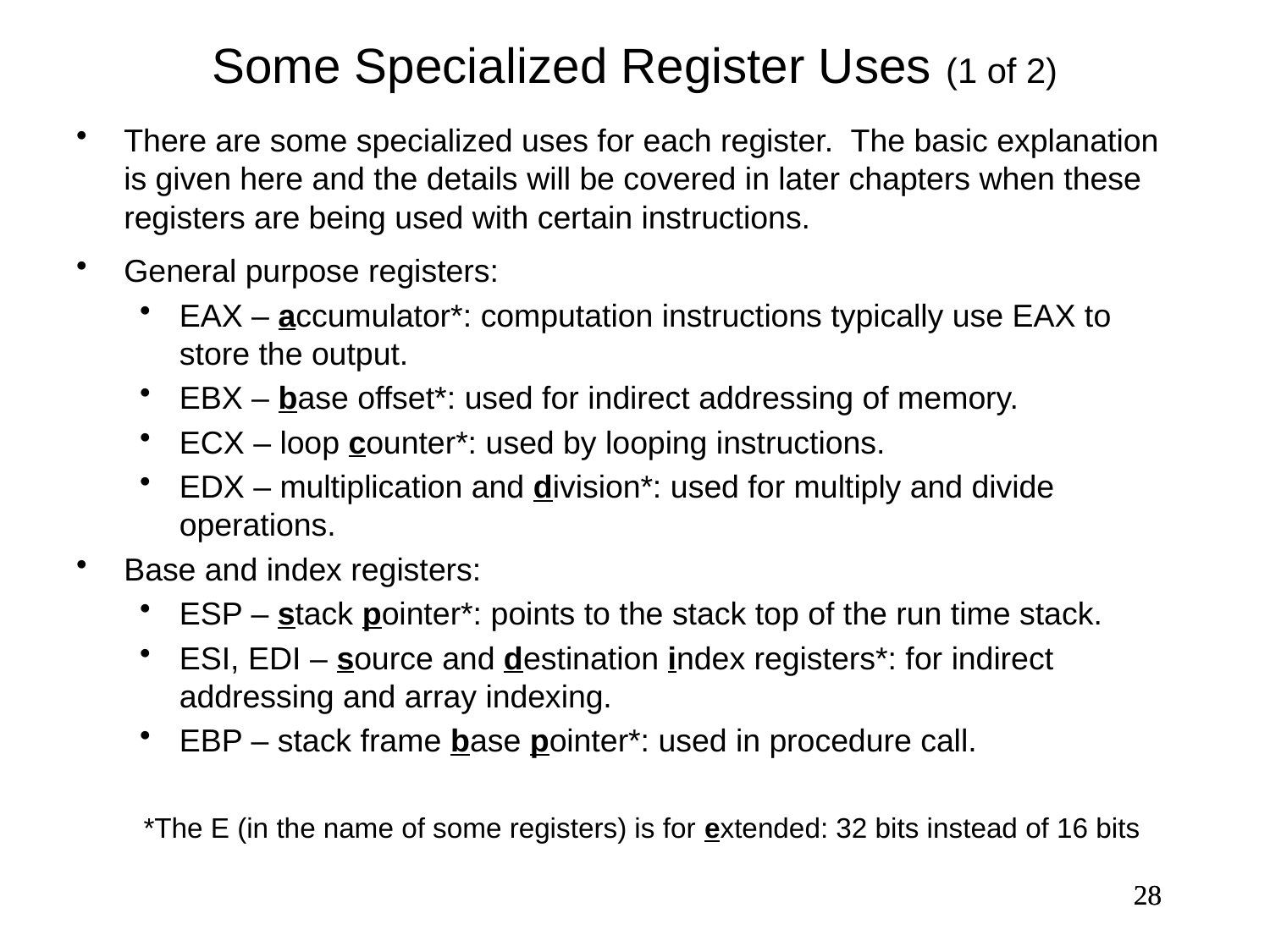

Some Specialized Register Uses (1 of 2)

There are some specialized uses for each register.  The basic explanation is given here and the details will be covered in later chapters when these registers are being used with certain instructions.
General purpose registers:
EAX – accumulator*: computation instructions typically use EAX to store the output.
EBX – base offset*: used for indirect addressing of memory.
ECX – loop counter*: used by looping instructions.
EDX – multiplication and division*: used for multiply and divide operations.
Base and index registers:
ESP – stack pointer*: points to the stack top of the run time stack.
ESI, EDI – source and destination index registers*: for indirect addressing and array indexing.
EBP – stack frame base pointer*: used in procedure call.

*The E (in the name of some registers) is for extended: 32 bits instead of 16 bits
28
28